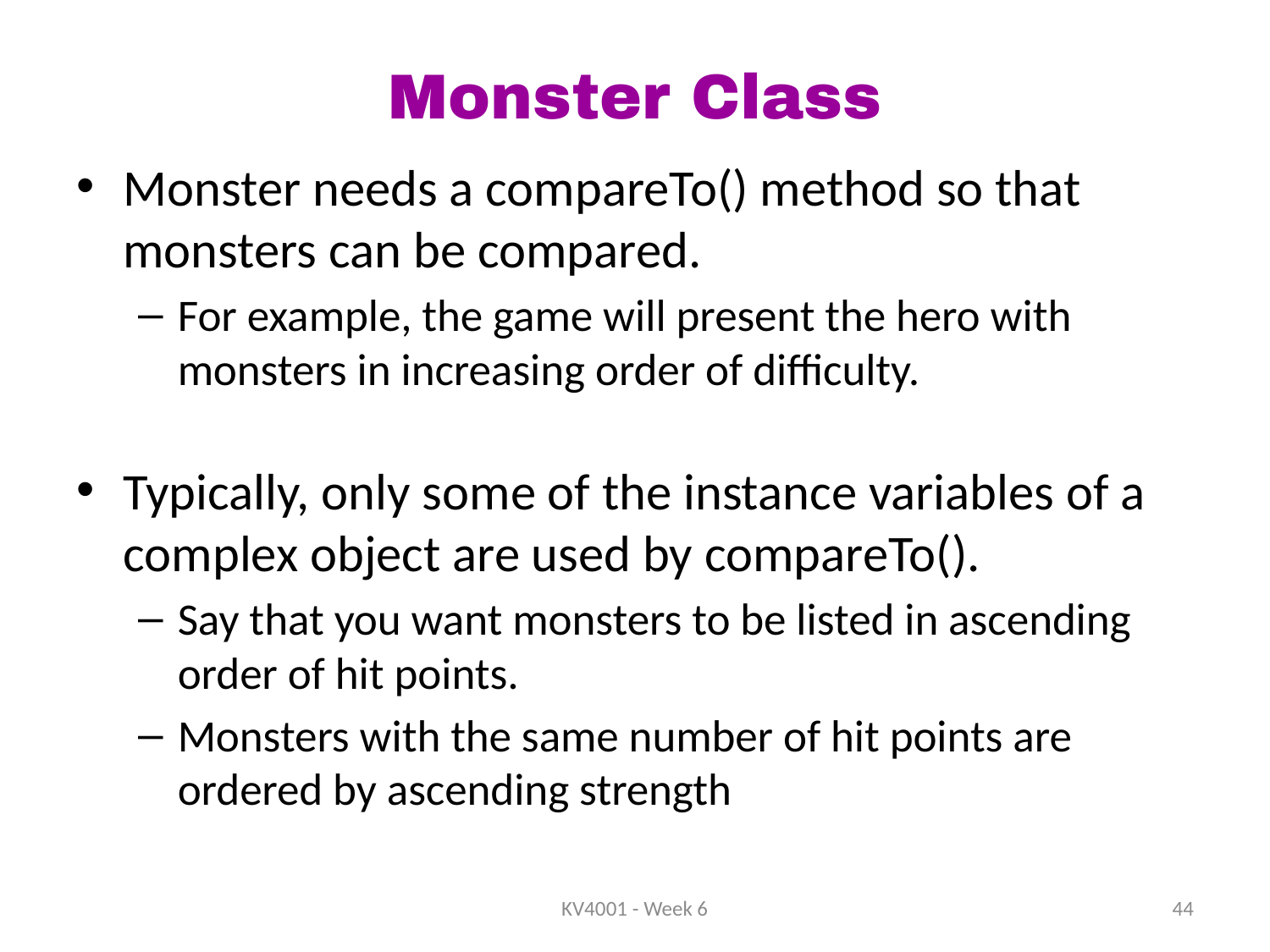

# Monster Class
Monster needs a compareTo() method so that monsters can be compared.
For example, the game will present the hero with monsters in increasing order of difficulty.
Typically, only some of the instance variables of a complex object are used by compareTo().
Say that you want monsters to be listed in ascending order of hit points.
Monsters with the same number of hit points are ordered by ascending strength

KV4001 - Week 6
44